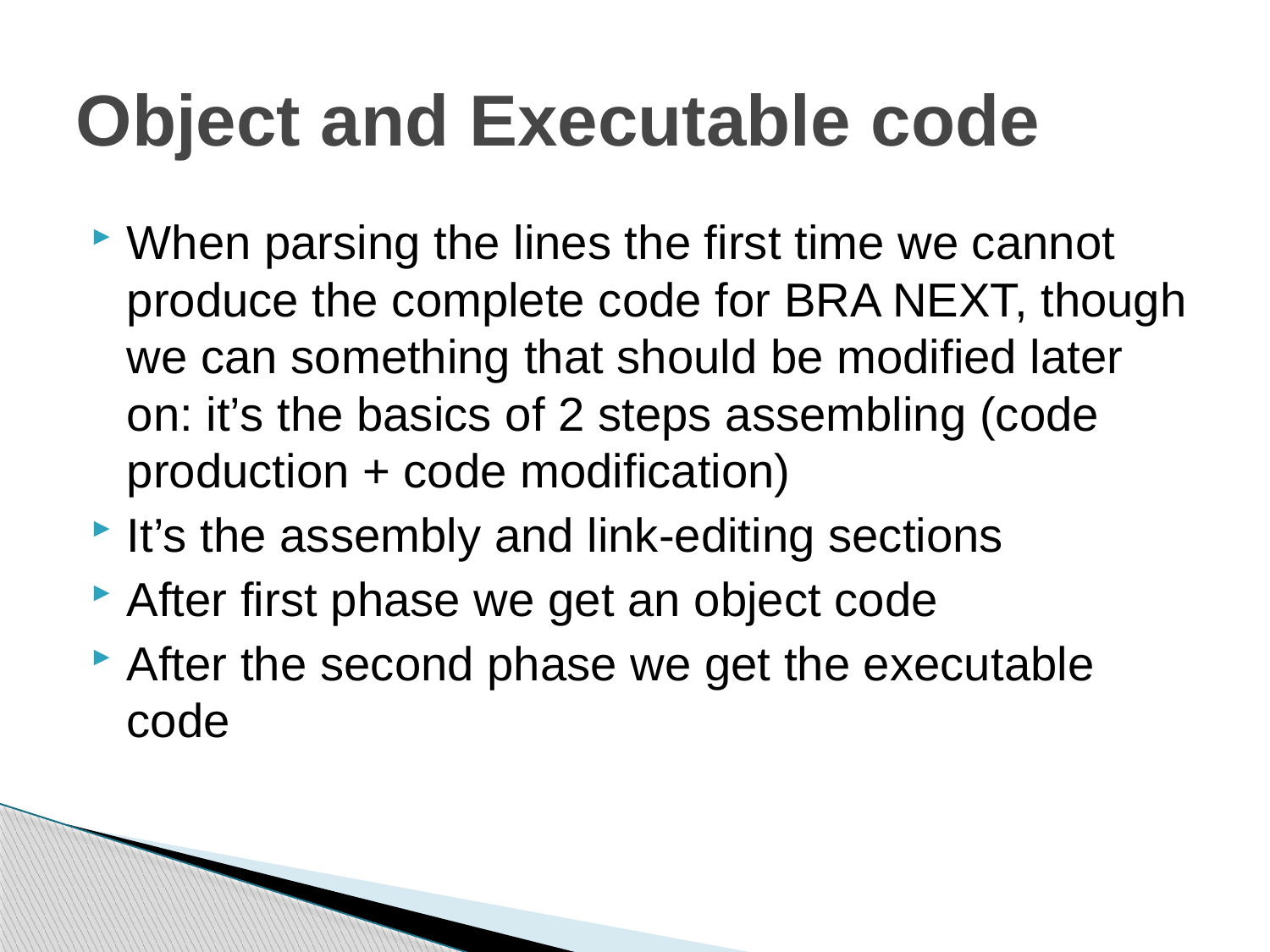

# Object and Executable code
When parsing the lines the first time we cannot produce the complete code for BRA NEXT, though we can something that should be modified later on: it’s the basics of 2 steps assembling (code production + code modification)
It’s the assembly and link-editing sections
After first phase we get an object code
After the second phase we get the executable code